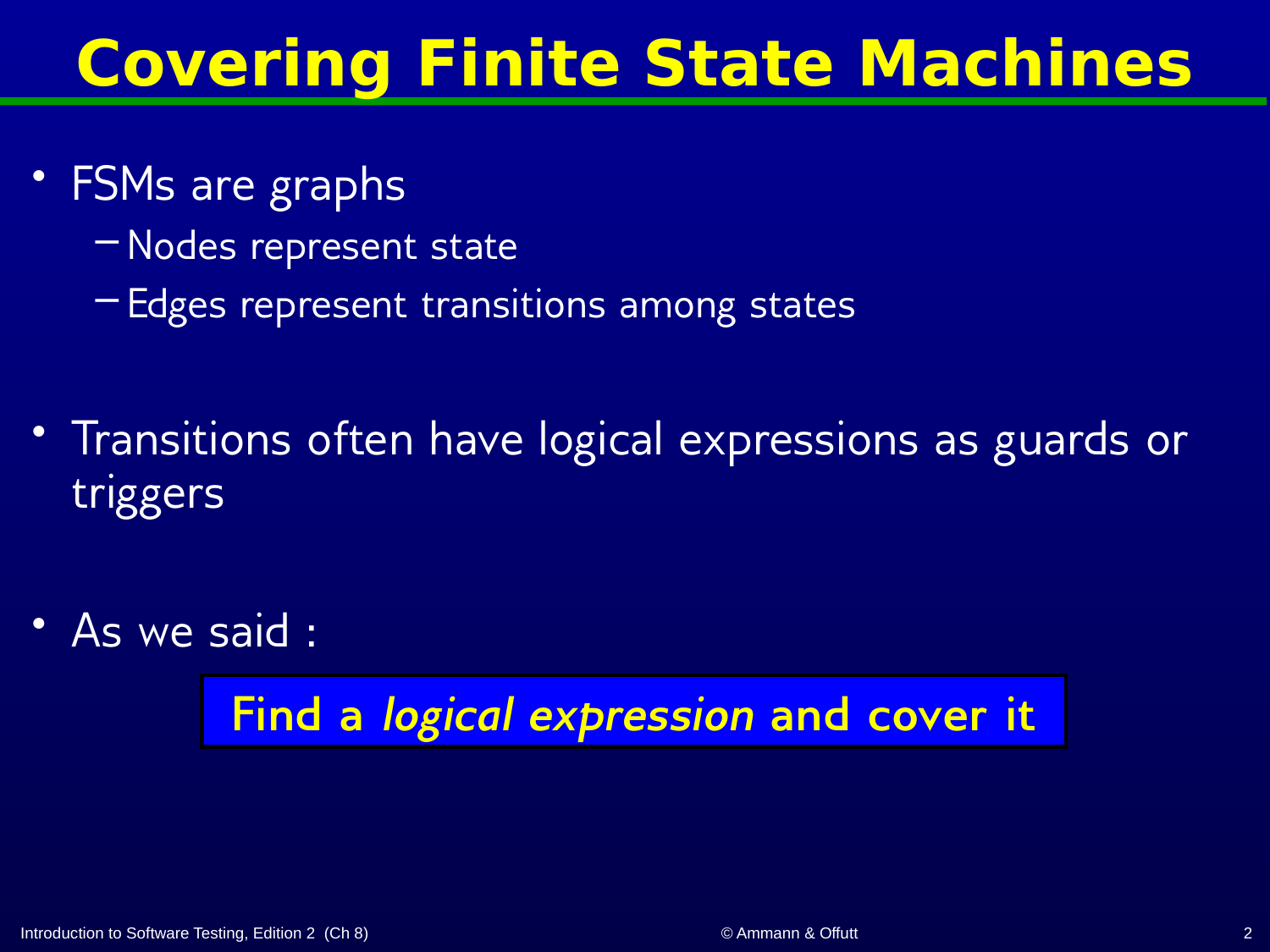

# Covering Finite State Machines
FSMs are graphs
Nodes represent state
Edges represent transitions among states

Transitions often have logical expressions as guards or triggers

As we said :
Find a logical expression and cover it
2
© Ammann & Offutt
Introduction to Software Testing, Edition 2  (Ch 8)